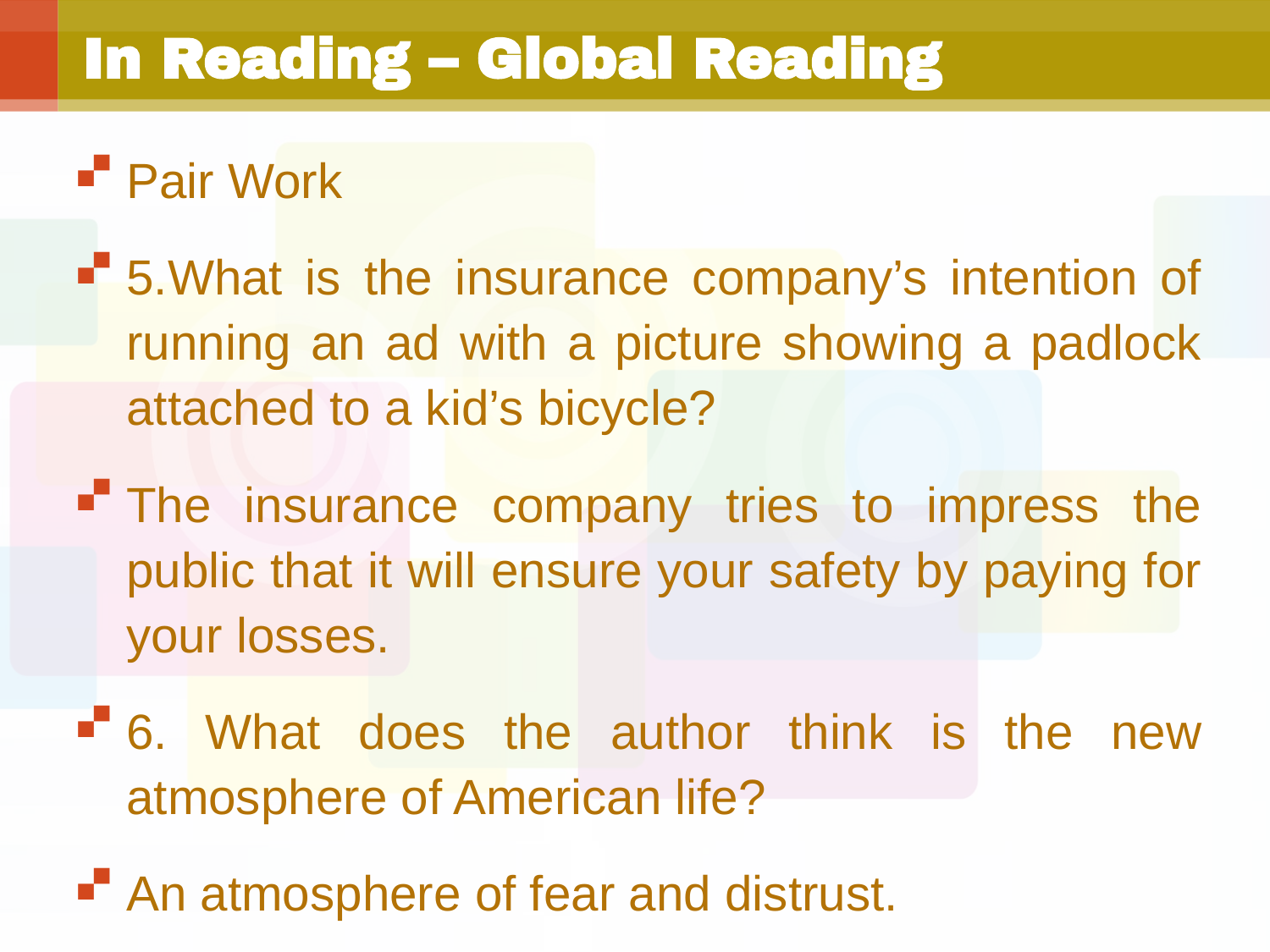

# In Reading – Global Reading
Pair Work
5.What is the insurance company’s intention of running an ad with a picture showing a padlock attached to a kid’s bicycle?
The insurance company tries to impress the public that it will ensure your safety by paying for your losses.
6. What does the author think is the new atmosphere of American life?
An atmosphere of fear and distrust.